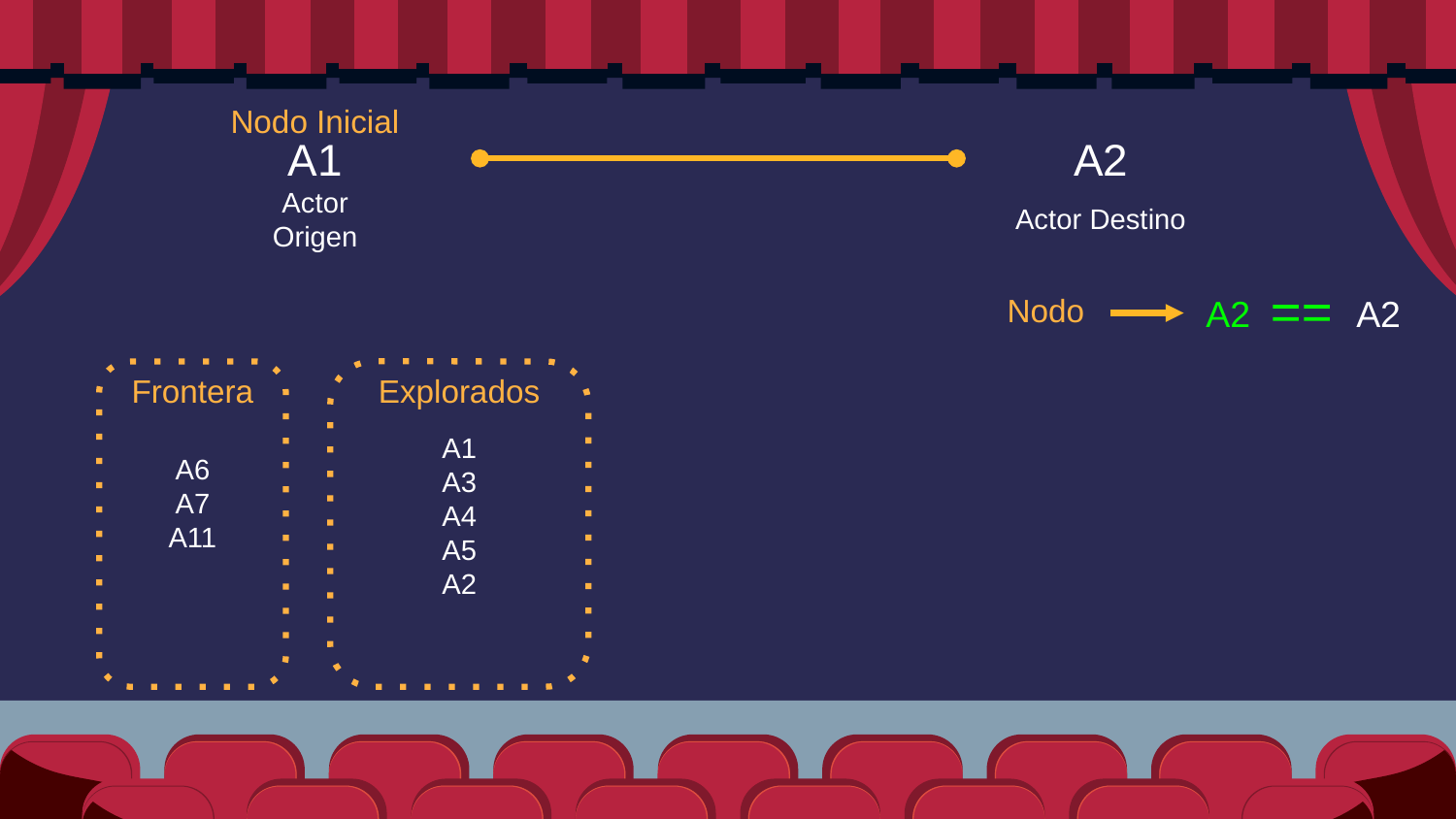

Nodo Inicial
A1
A2
Actor Origen
Actor Destino
A2
A2
Nodo
==

Frontera
Explorados
A6
A7
A11
A1
A3
A4
A5
A2